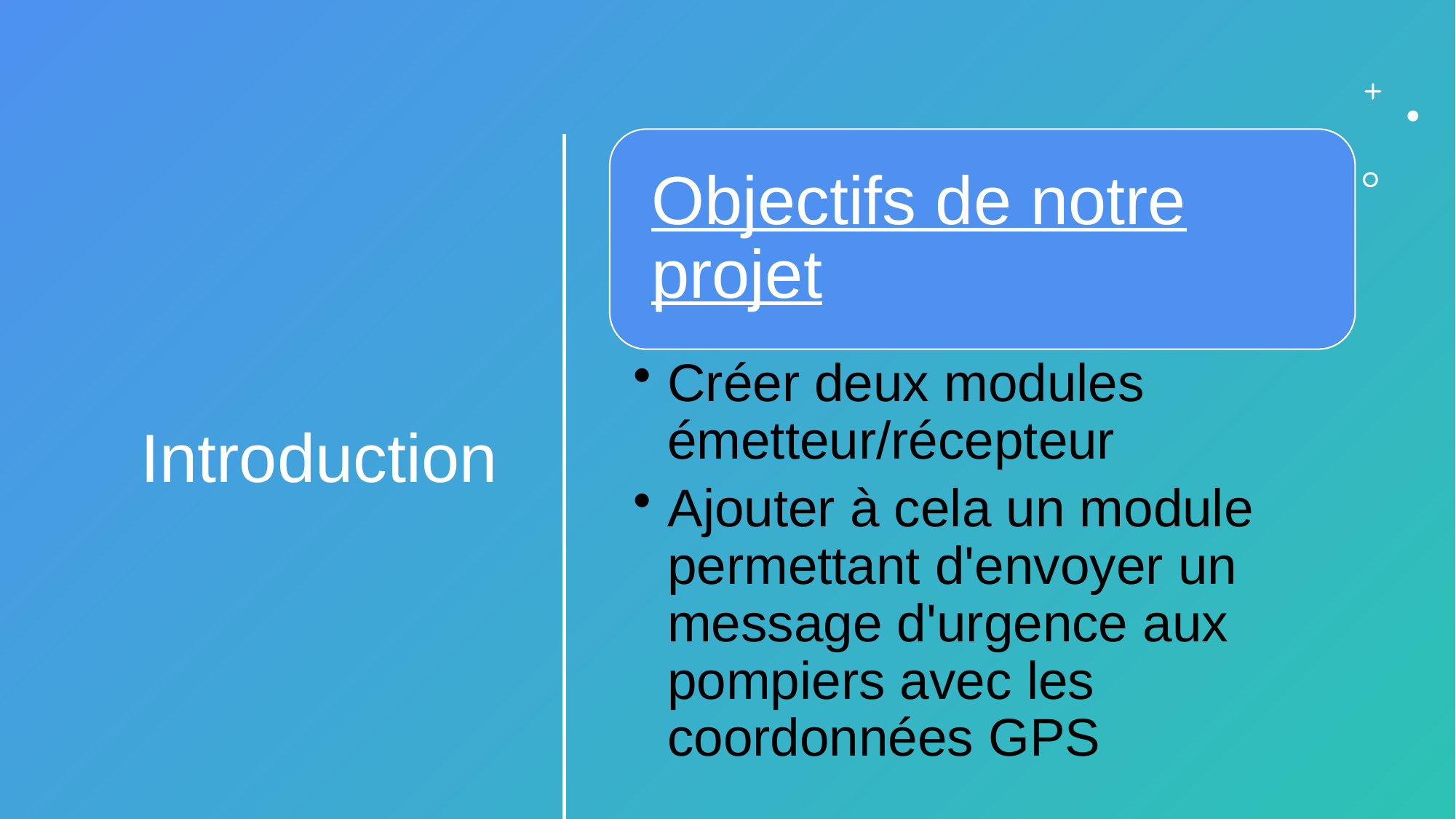

# Introduction
Objectifs de notre projet
Créer deux modules émetteur/récepteur
Ajouter à cela un module permettant d'envoyer un message d'urgence aux pompiers avec les coordonnées GPS